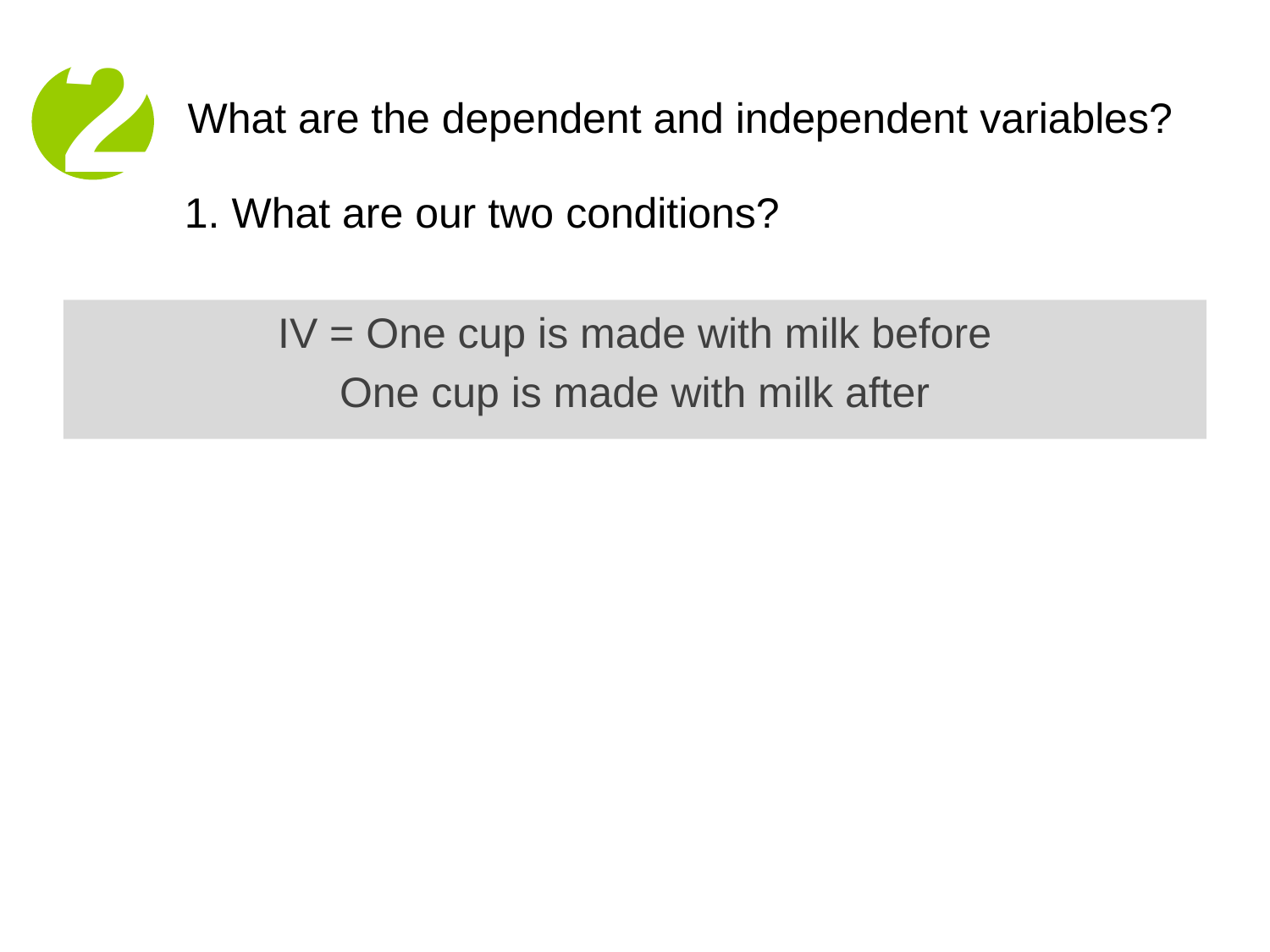

2
What are the dependent and independent variables?
1. What are our two conditions?
IV = One cup is made with milk before
One cup is made with milk after